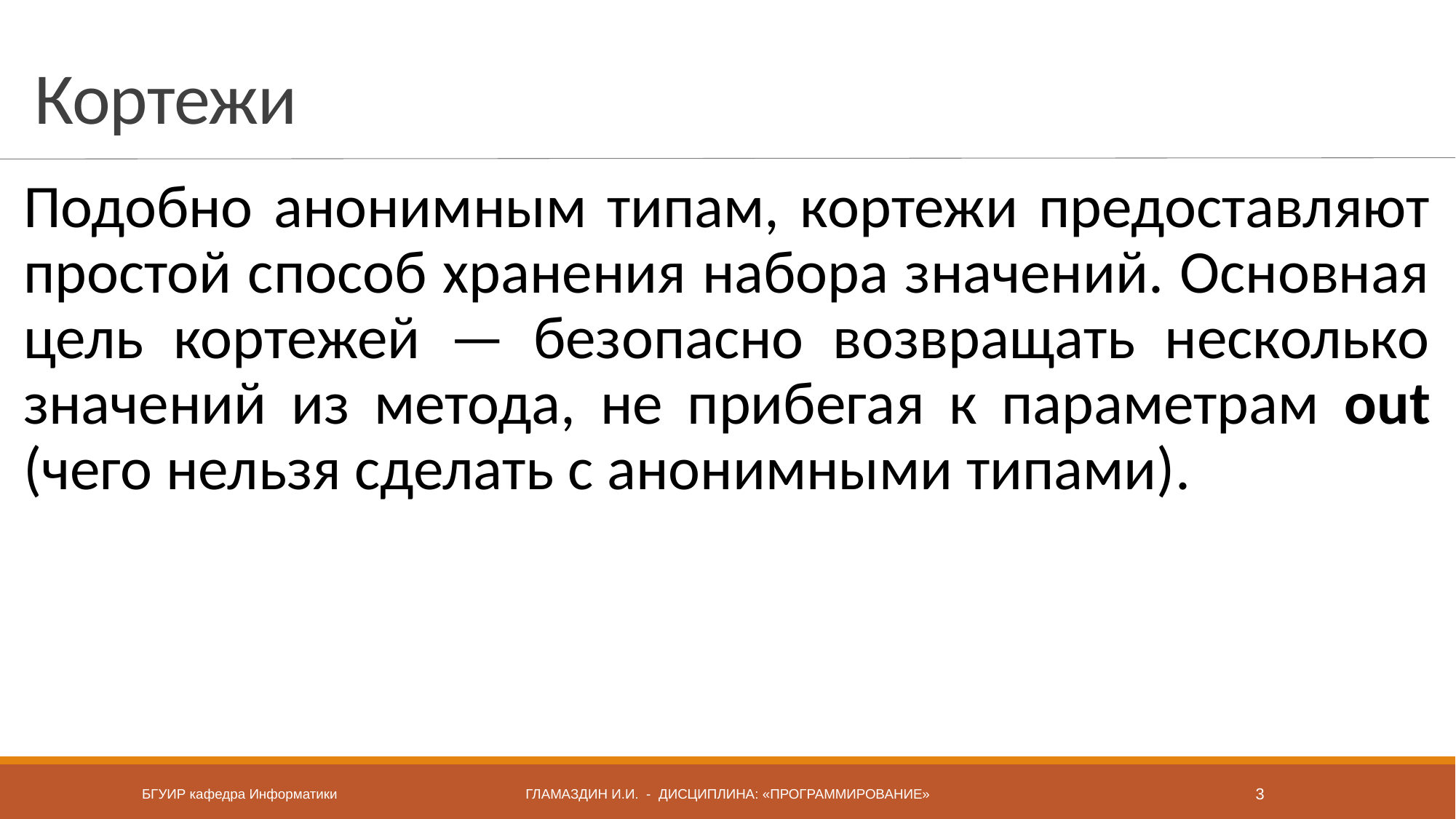

# Кортежи
Подобно анонимным типам, кортежи предоставляют простой способ хранения набора значений. Основная цель кортежей — безопасно возвращать несколько значений из метода, не прибегая к параметрам out (чего нельзя сделать с анонимными типами).
БГУИР кафедра Информатики
Гламаздин и.и.  -  дисциплина: «Программирование»
3